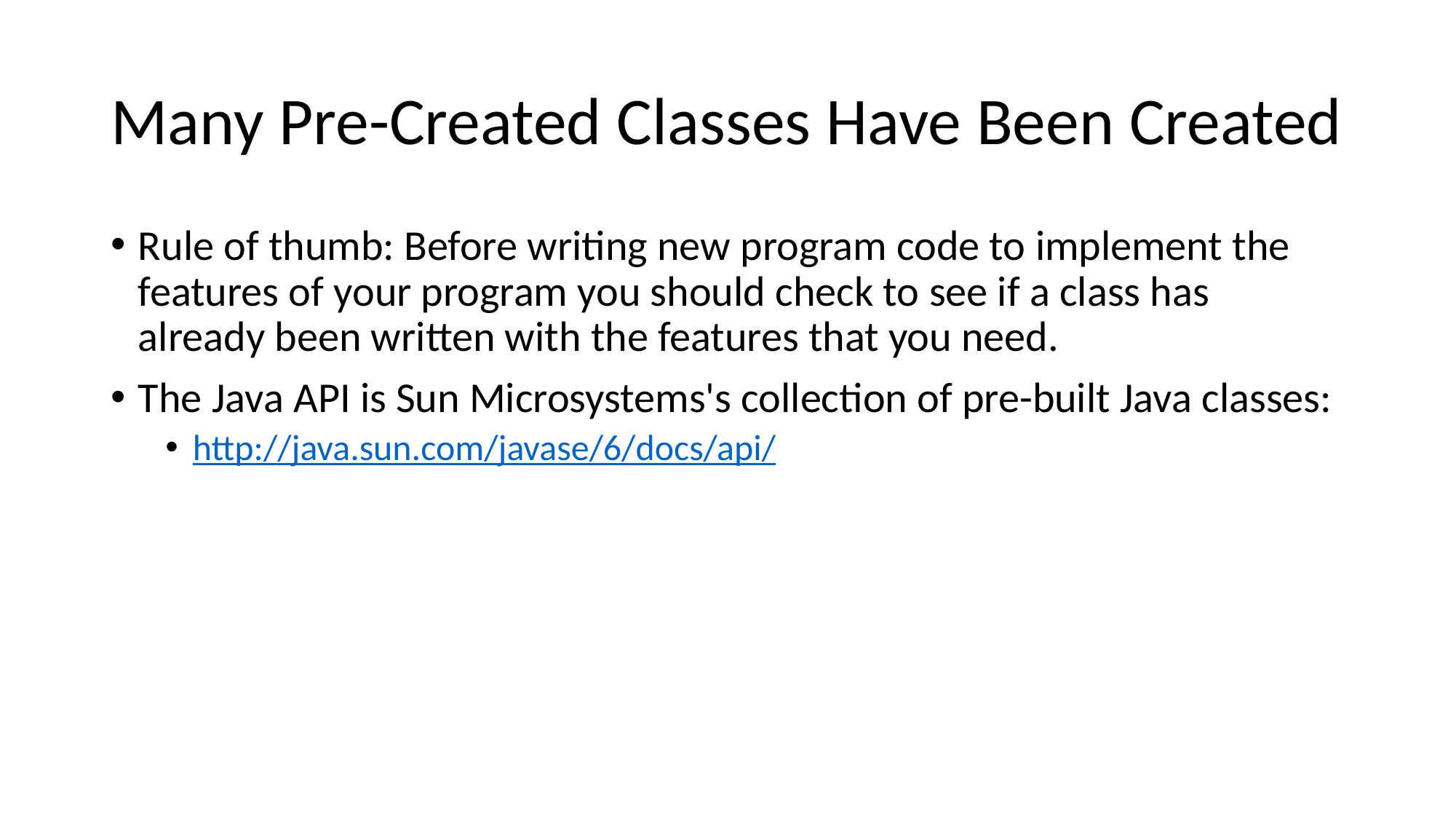

# Many Pre-Created Classes Have Been Created
Rule of thumb: Before writing new program code to implement the features of your program you should check to see if a class has already been written with the features that you need.
The Java API is Sun Microsystems's collection of pre-built Java classes:
http://java.sun.com/javase/6/docs/api/